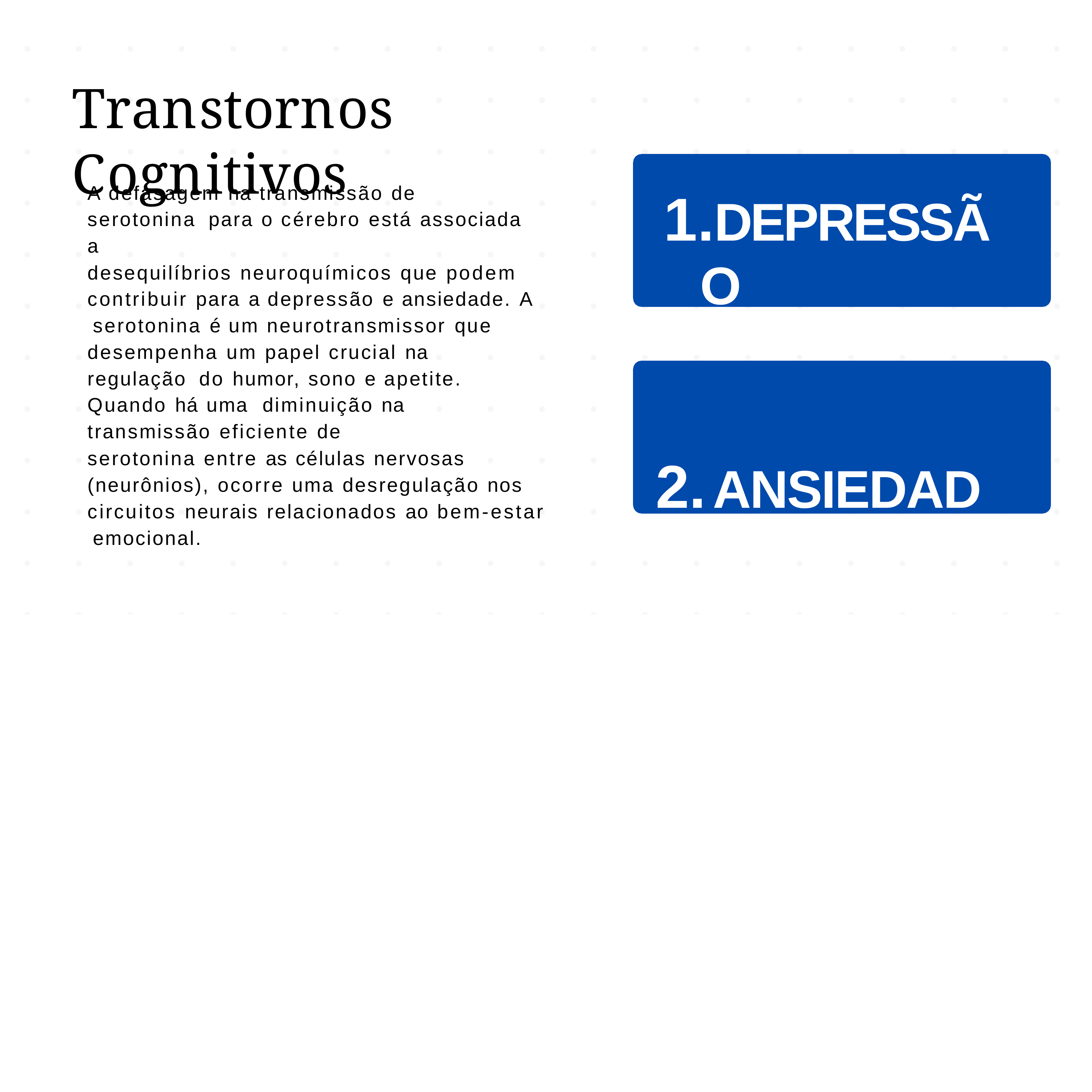

# Transtornos Cognitivos

A defasagem na transmissão de serotonina  para o cérebro está associada a
desequilíbrios neuroquímicos que podem
contribuir para a depressão e ansiedade. A  serotonina é um neurotransmissor que
desempenha um papel crucial na regulação  do humor, sono e apetite. Quando há uma  diminuição na transmissão eficiente de
serotonina entre as células nervosas
(neurônios), ocorre uma desregulação nos
circuitos neurais relacionados ao bem-estar  emocional.
DEPRESSÃO

ANSIEDADE